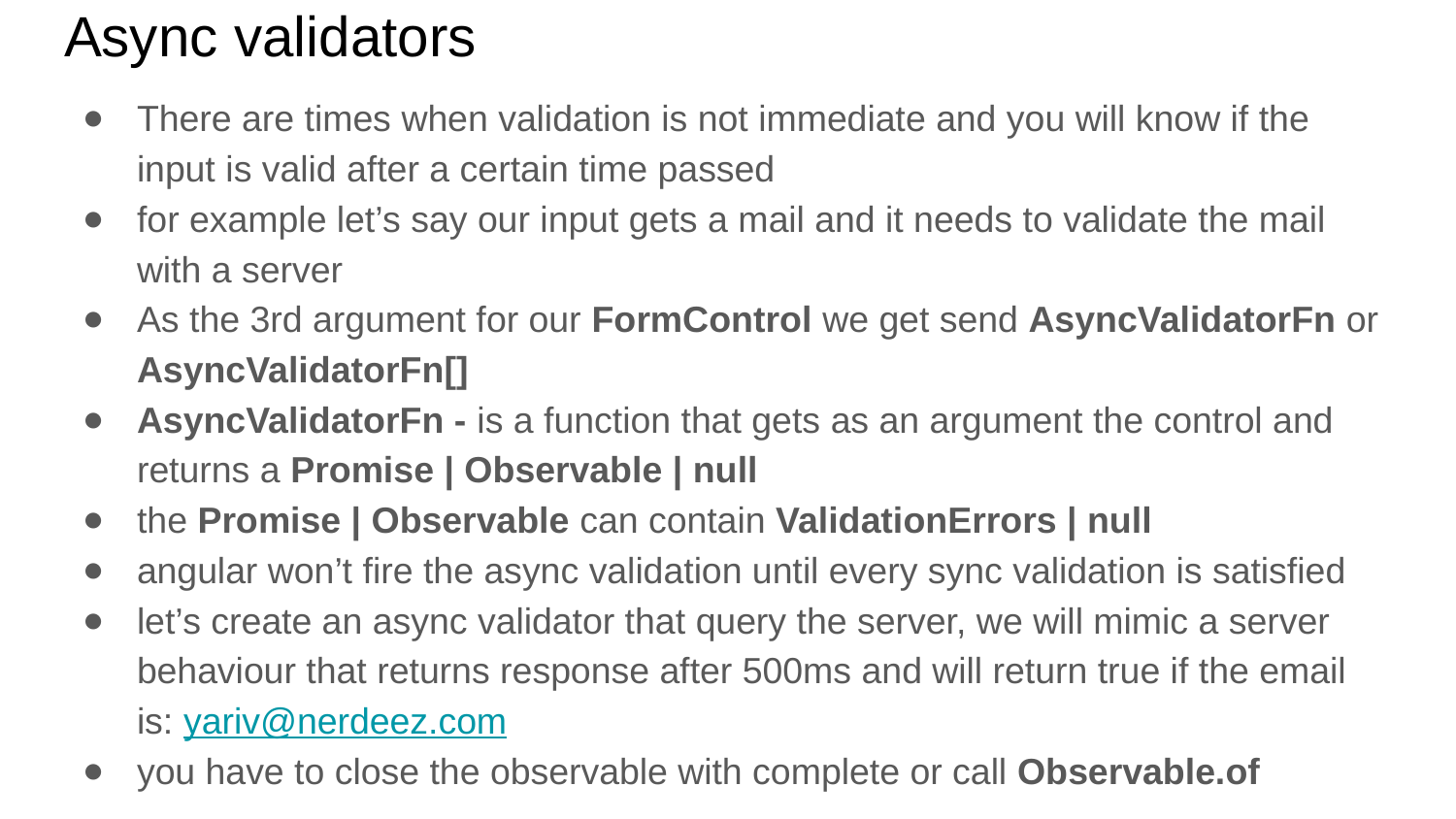

# Async validators
There are times when validation is not immediate and you will know if the input is valid after a certain time passed
for example let’s say our input gets a mail and it needs to validate the mail with a server
As the 3rd argument for our FormControl we get send AsyncValidatorFn or AsyncValidatorFn[]
AsyncValidatorFn - is a function that gets as an argument the control and returns a Promise | Observable | null
the Promise | Observable can contain ValidationErrors | null
angular won’t fire the async validation until every sync validation is satisfied
let’s create an async validator that query the server, we will mimic a server behaviour that returns response after 500ms and will return true if the email is: yariv@nerdeez.com
you have to close the observable with complete or call Observable.of